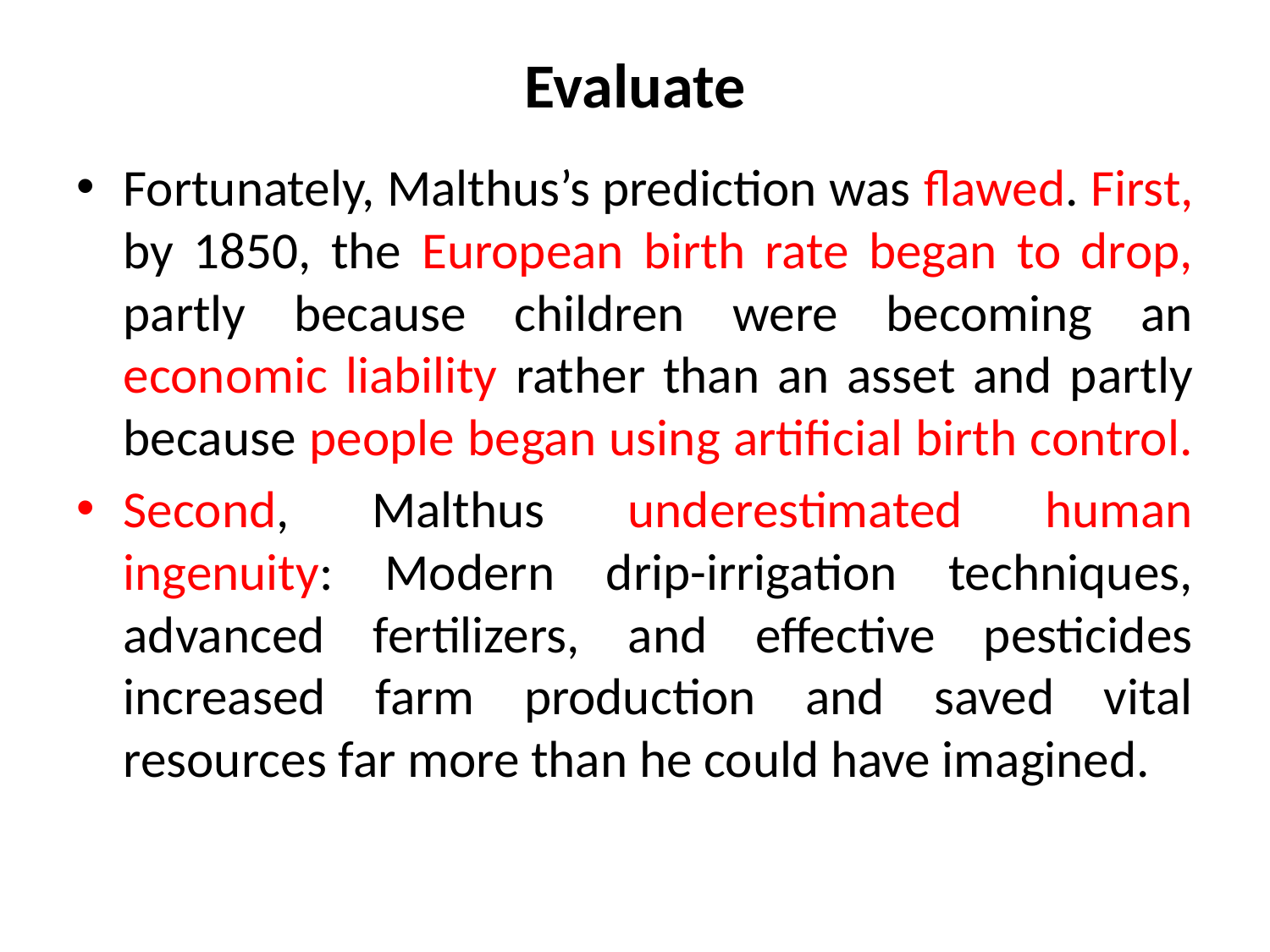

# Evaluate
Fortunately, Malthus’s prediction was flawed. First, by 1850, the European birth rate began to drop, partly because children were becoming an economic liability rather than an asset and partly because people began using artificial birth control.
Second, Malthus underestimated human ingenuity: Modern drip-irrigation techniques, advanced fertilizers, and effective pesticides increased farm production and saved vital resources far more than he could have imagined.